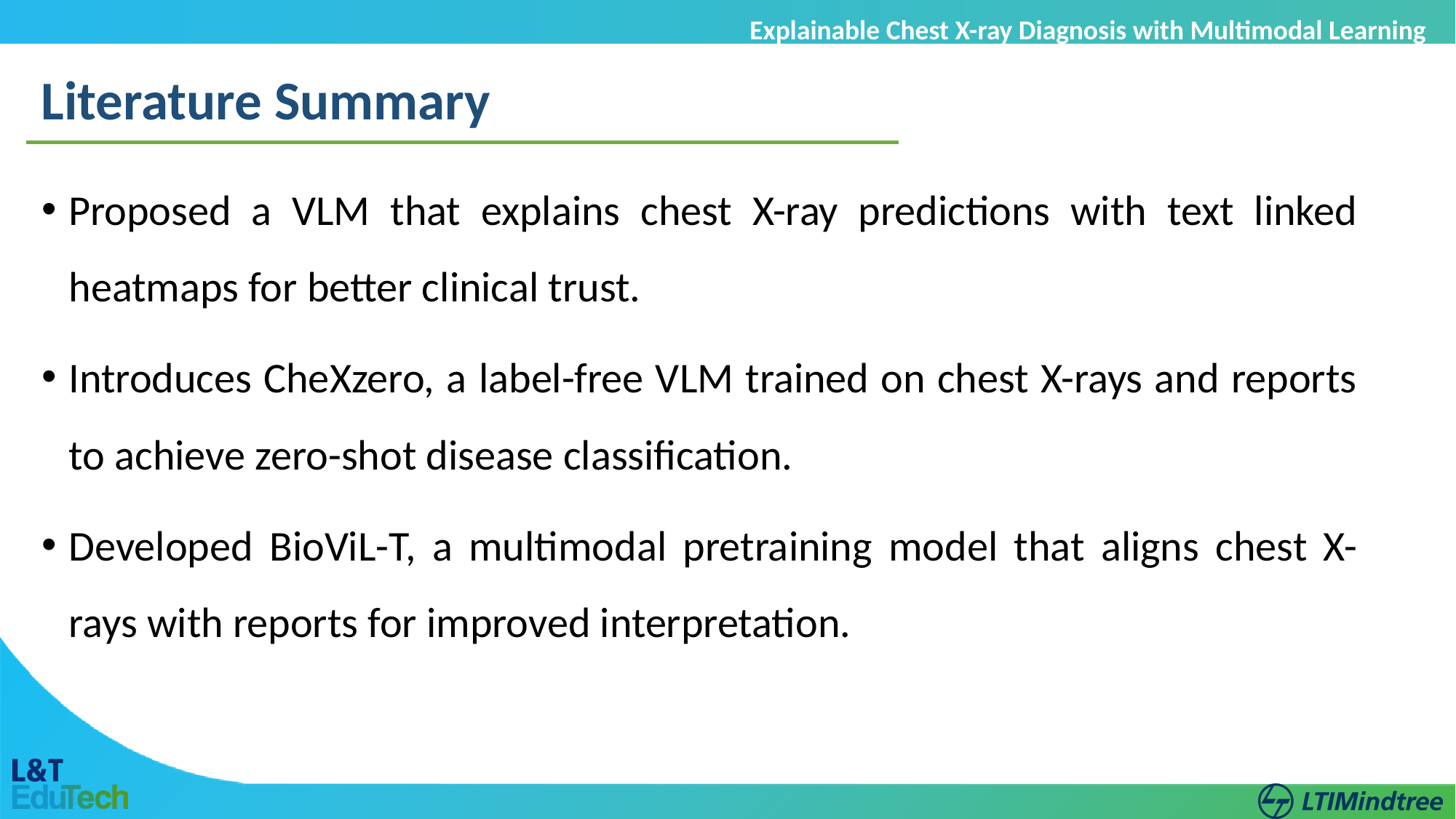

Explainable Chest X-ray Diagnosis with Multimodal Learning
Literature Summary
Proposed a VLM that explains chest X-ray predictions with text linked heatmaps for better clinical trust.
Introduces CheXzero, a label-free VLM trained on chest X-rays and reports to achieve zero-shot disease classification.
Developed BioViL-T, a multimodal pretraining model that aligns chest X-rays with reports for improved interpretation.